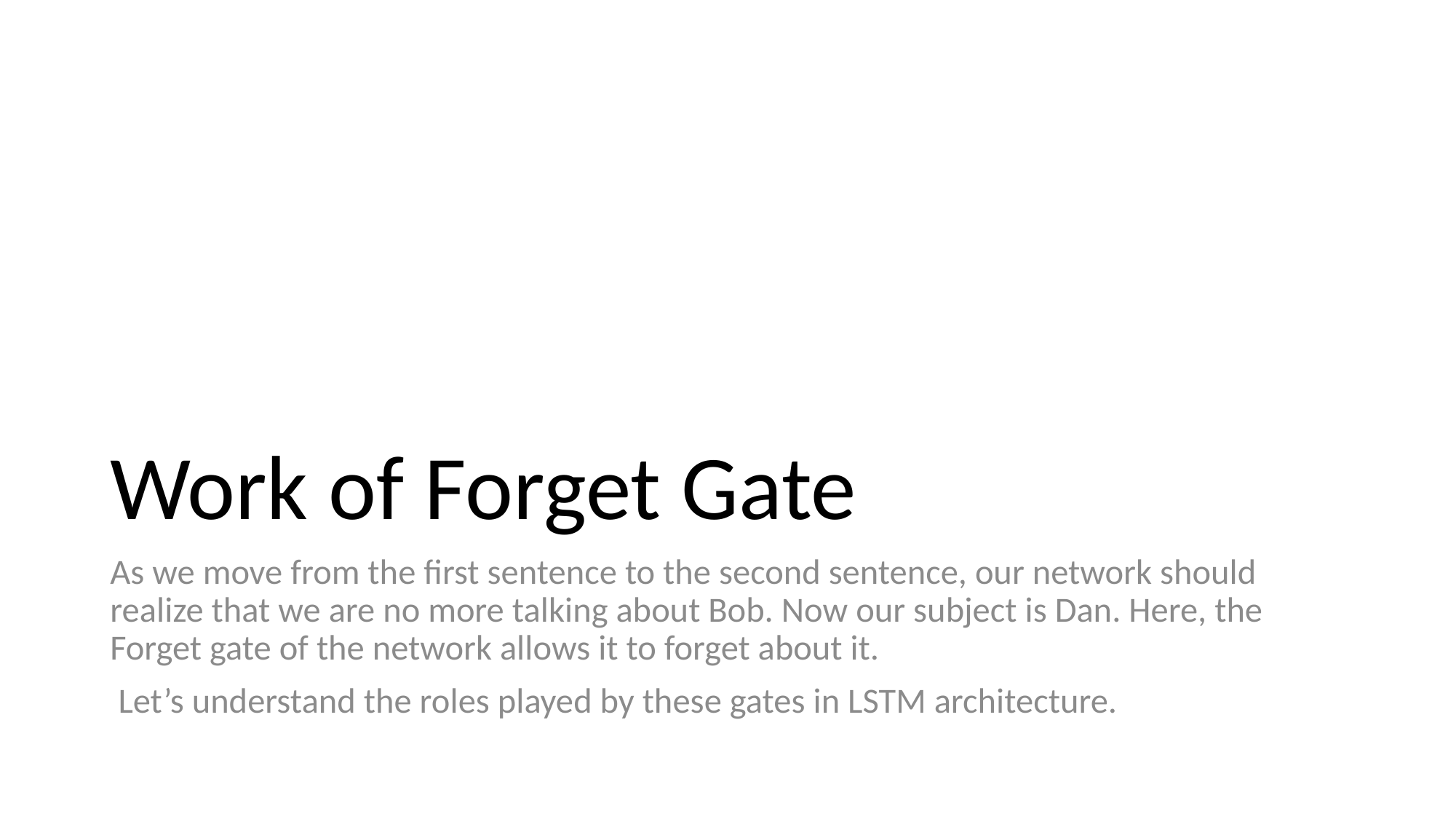

# Work of Forget Gate
As we move from the first sentence to the second sentence, our network should realize that we are no more talking about Bob. Now our subject is Dan. Here, the Forget gate of the network allows it to forget about it.
 Let’s understand the roles played by these gates in LSTM architecture.